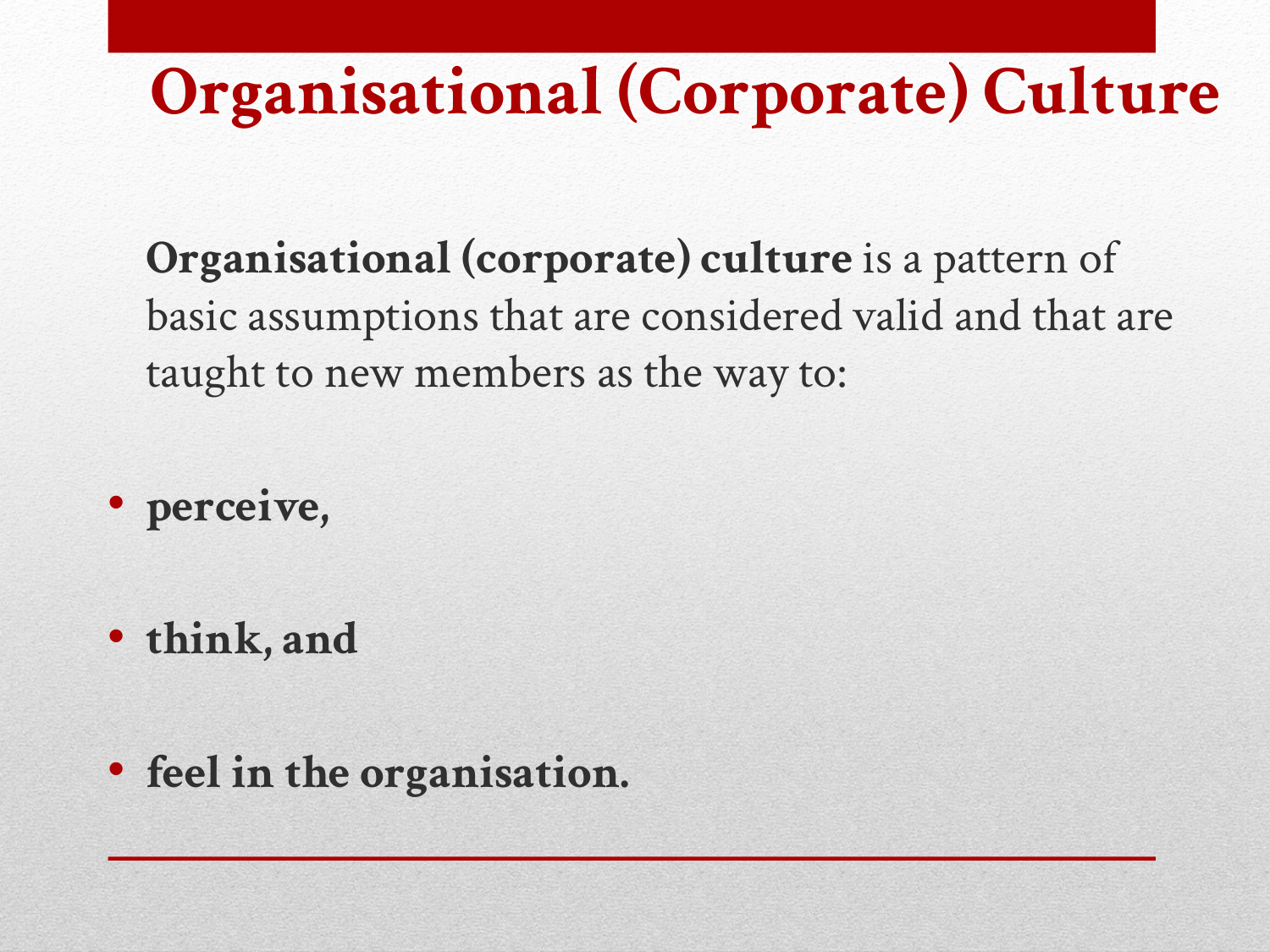

# Organisational (Corporate) Culture
	Organisational (corporate) culture is a pattern of basic assumptions that are considered valid and that are taught to new members as the way to:

perceive,

think, and

feel in the organisation.